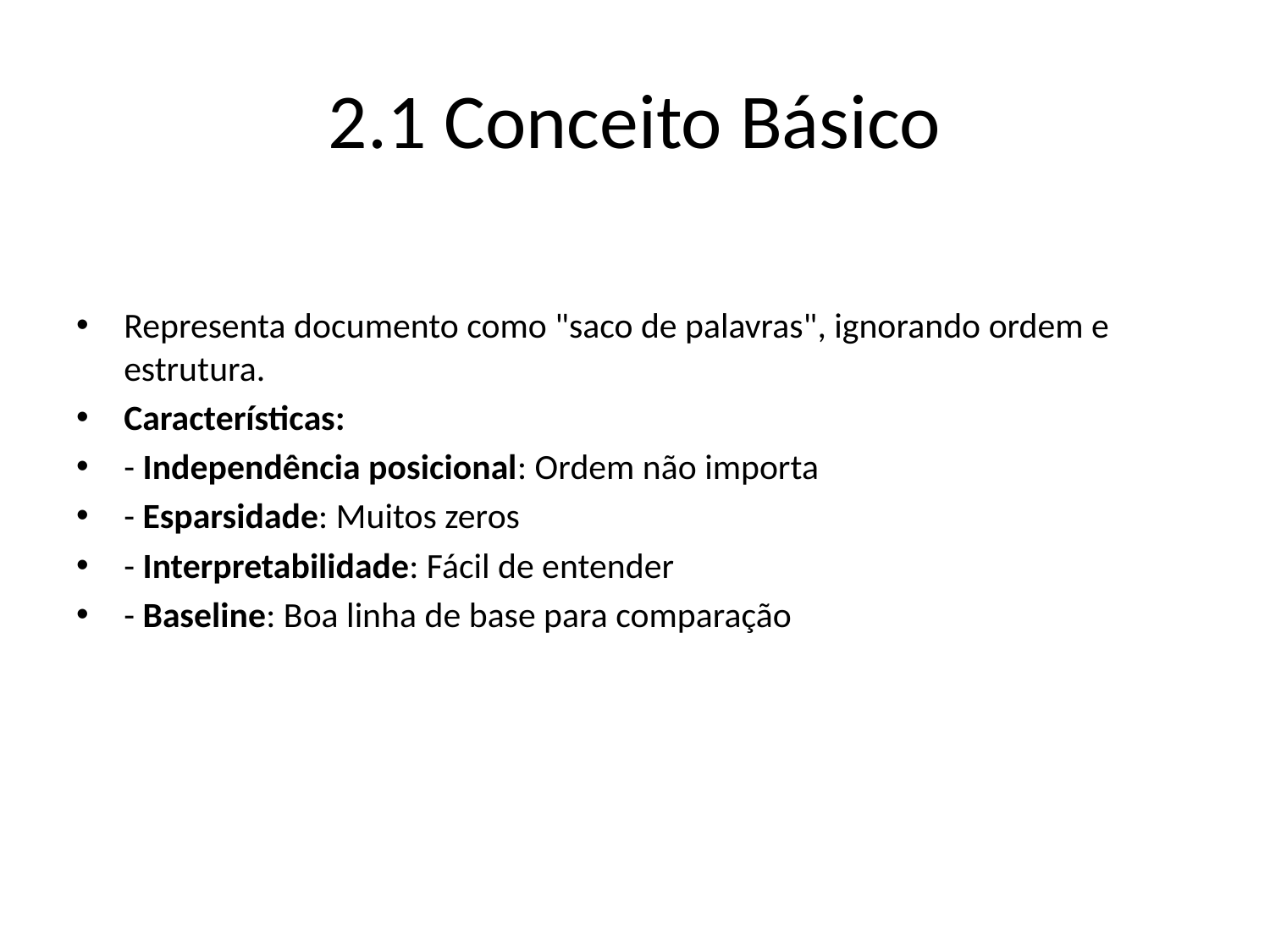

# 2.1 Conceito Básico

Representa documento como "saco de palavras", ignorando ordem e estrutura.
Características:
- Independência posicional: Ordem não importa
- Esparsidade: Muitos zeros
- Interpretabilidade: Fácil de entender
- Baseline: Boa linha de base para comparação